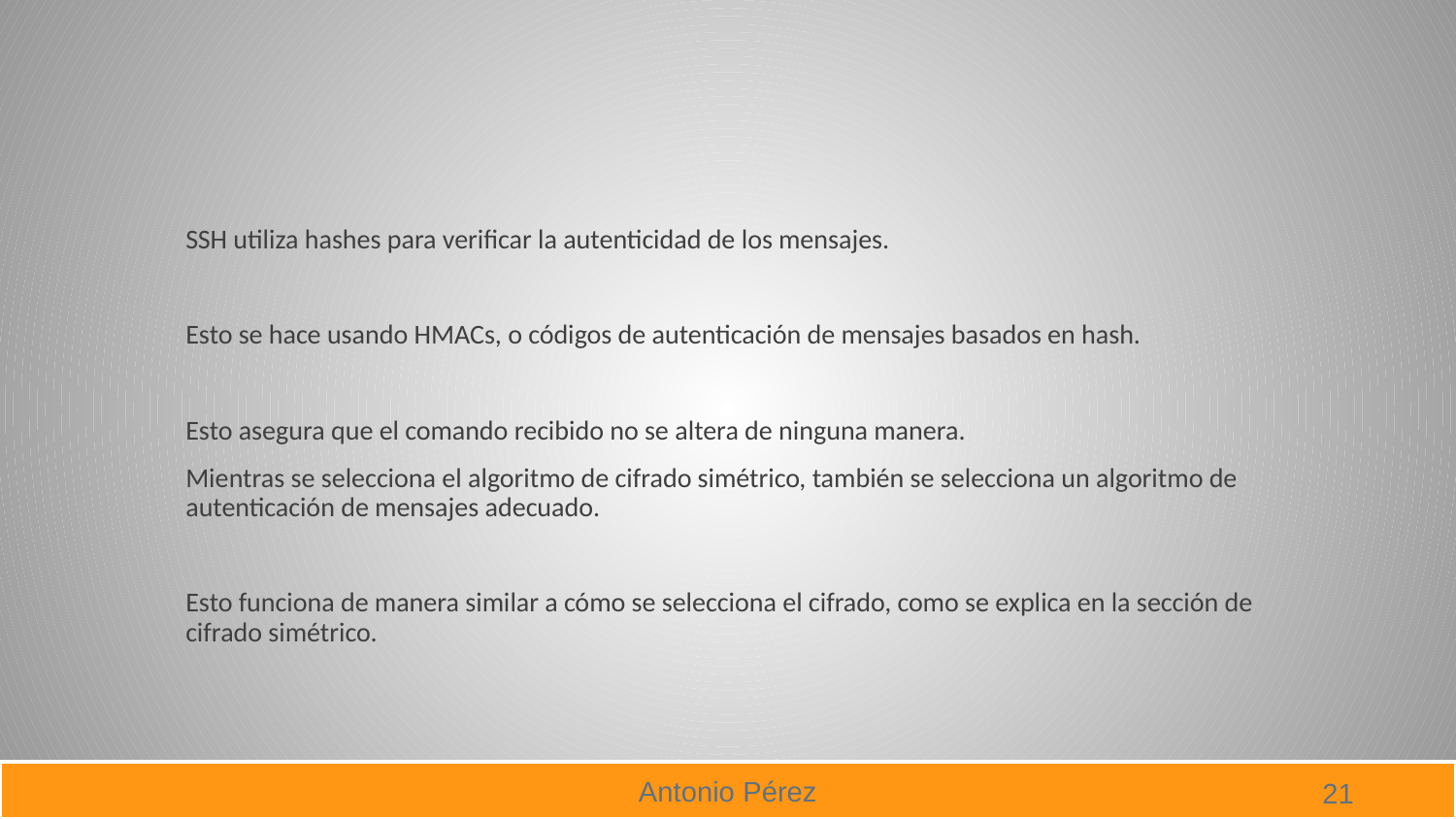

#
SSH utiliza hashes para verificar la autenticidad de los mensajes.

Esto se hace usando HMACs, o códigos de autenticación de mensajes basados en hash.

Esto asegura que el comando recibido no se altera de ninguna manera.
Mientras se selecciona el algoritmo de cifrado simétrico, también se selecciona un algoritmo de autenticación de mensajes adecuado.

Esto funciona de manera similar a cómo se selecciona el cifrado, como se explica en la sección de cifrado simétrico.